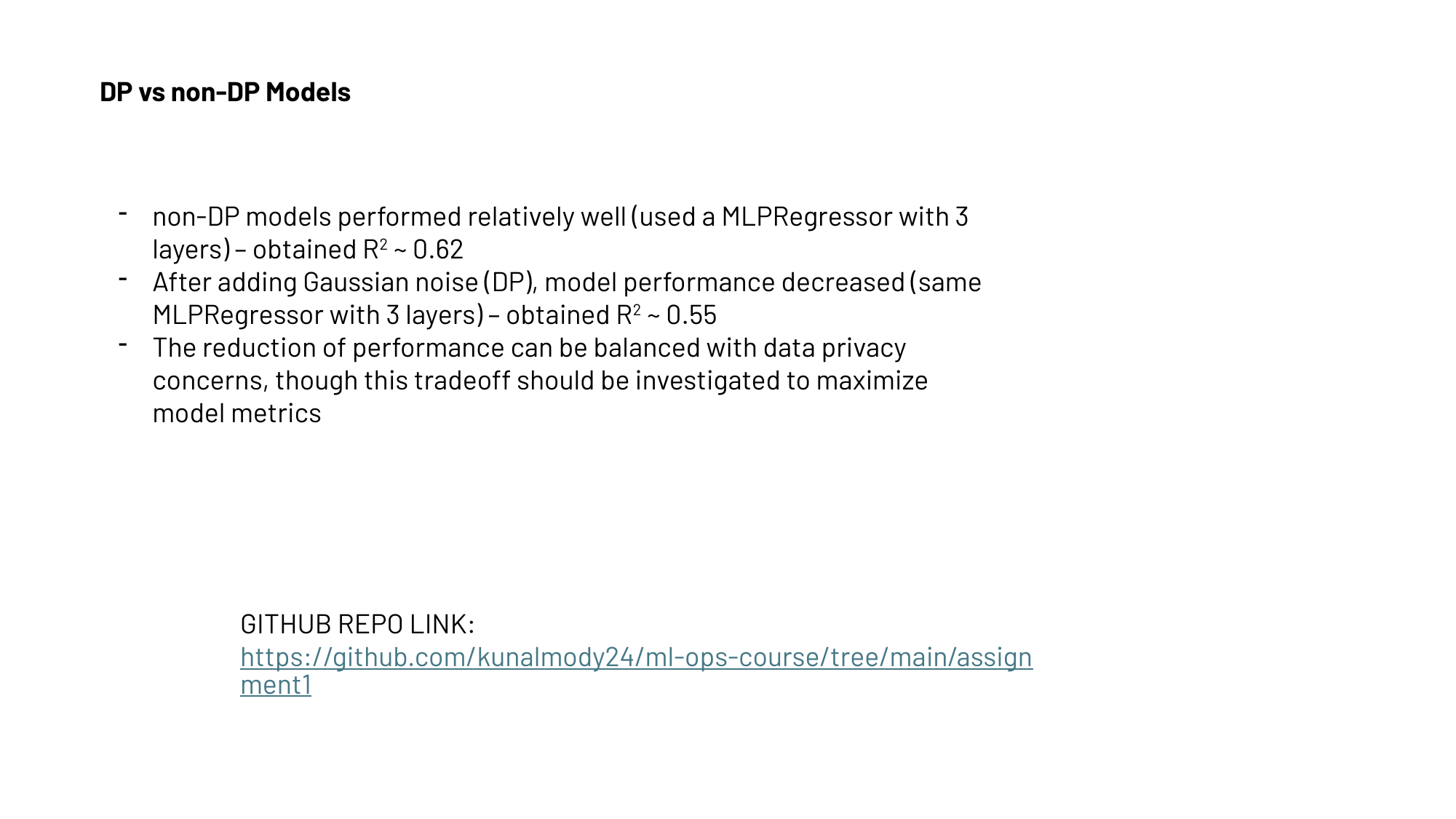

DP vs non-DP Models
non-DP models performed relatively well (used a MLPRegressor with 3 layers) – obtained R2 ~ 0.62
After adding Gaussian noise (DP), model performance decreased (same MLPRegressor with 3 layers) – obtained R2 ~ 0.55
The reduction of performance can be balanced with data privacy concerns, though this tradeoff should be investigated to maximize model metrics

GITHUB REPO LINK:
https://github.com/kunalmody24/ml-ops-course/tree/main/assignment1